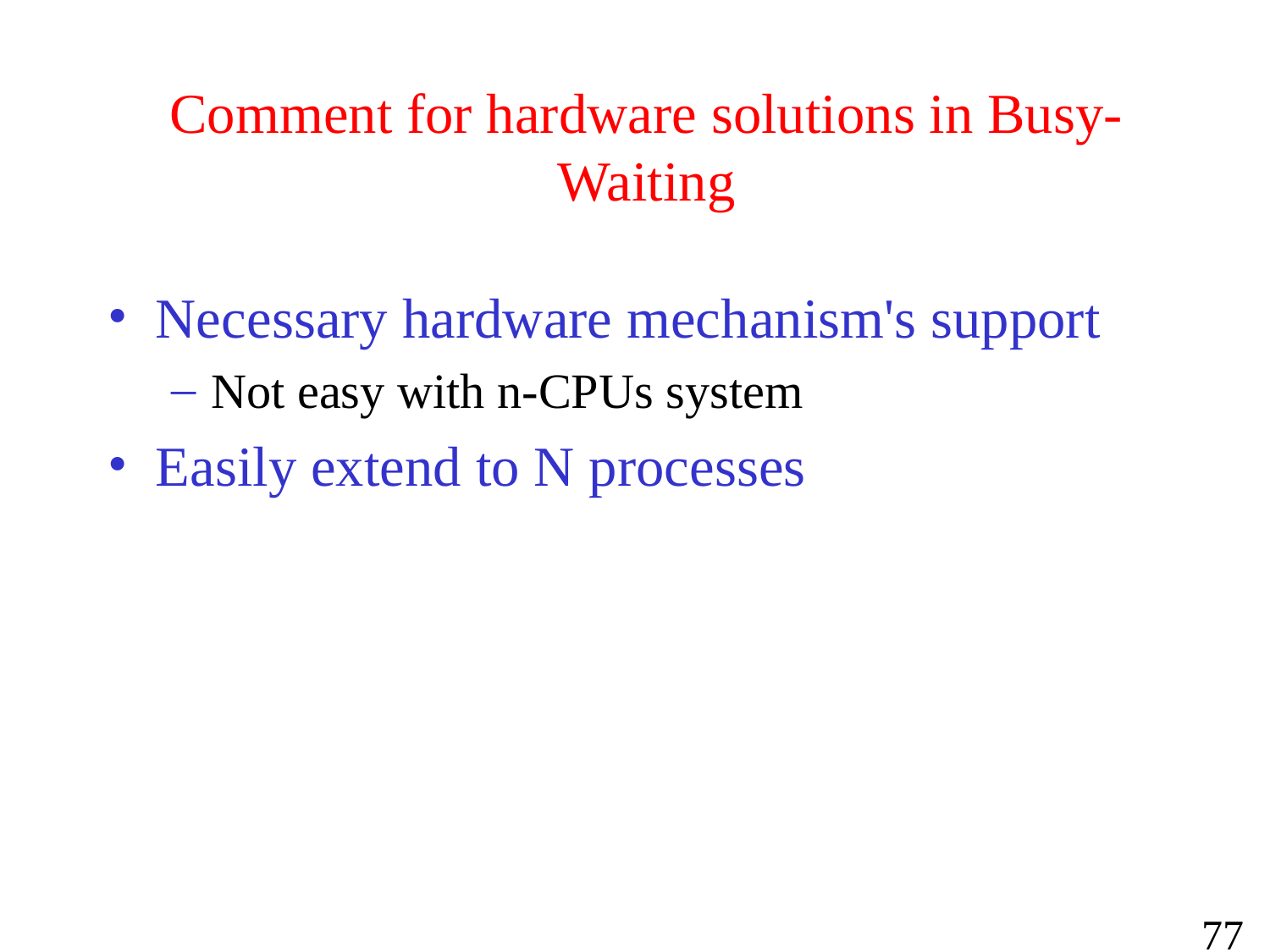

# Comment for hardware solutions in Busy-Waiting
Necessary hardware mechanism's support
Not easy with n-CPUs system
Easily extend to N processes
77